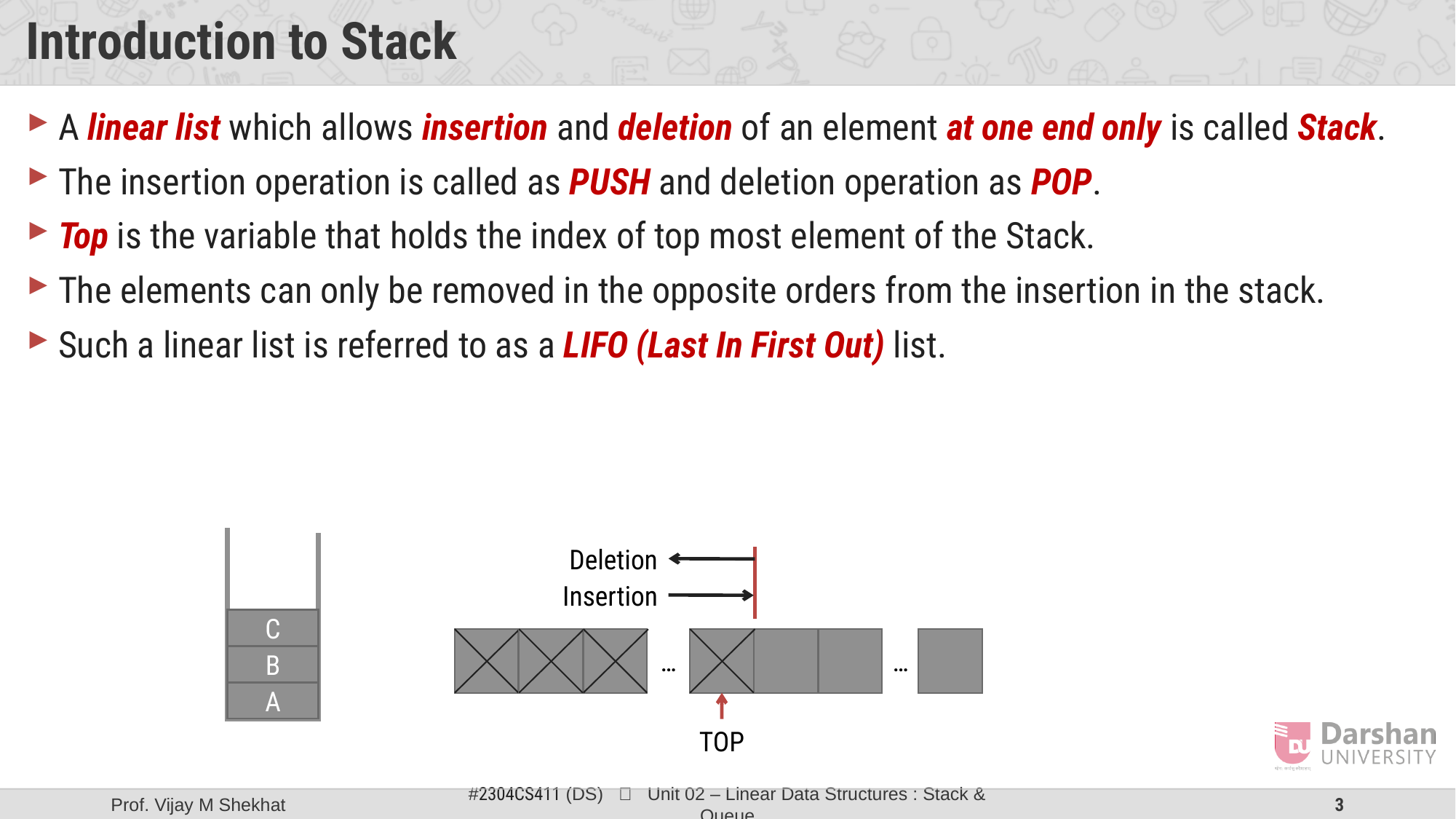

# Introduction to Stack
A linear list which allows insertion and deletion of an element at one end only is called Stack.
The insertion operation is called as PUSH and deletion operation as POP.
Top is the variable that holds the index of top most element of the Stack.
The elements can only be removed in the opposite orders from the insertion in the stack.
Such a linear list is referred to as a LIFO (Last In First Out) list.

Deletion
Insertion
C
…
…

B
A
TOP